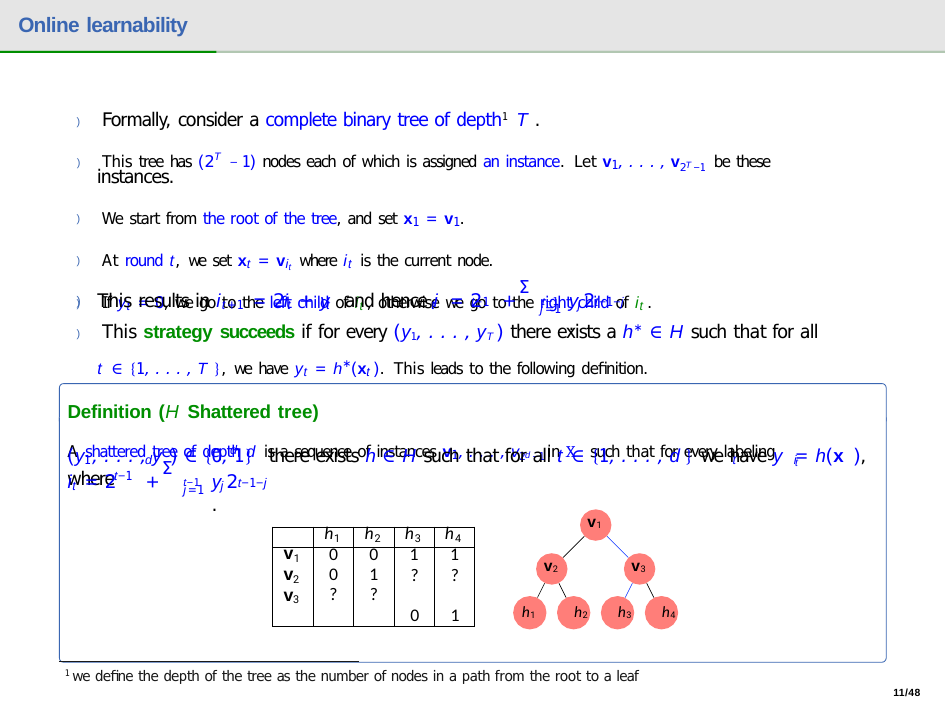

# Online learnability

) Formally, consider a complete binary tree of depth1 T .
) This tree has (2T − 1) nodes each of which is assigned an instance. Let v1, . . . , v2T −1 be these
instances.
) We start from the root of the tree, and set x1  = v1.
) At round t, we set xt  = vit   where it is the current node.
) If yt = 0, we go to the left child of it , otherwise we go to the right child of it .
Σ
t−1	t−1	t−1−j
This results in i	= 2i  + y   and hence i  = 2	+
y 2	.
)
t+1	t	t	t
j
j=1
) This strategy succeeds if for every (y1, . . . , yT ) there exists a h∗ ∈ H such that for all
t ∈ {1, . . . , T }, we have yt = h∗(xt ). This leads to the following definition.
Definition (H Shattered tree)
A shattered tree of depth d is a sequence of instances v1, . . . , v2d −1 in X such that for every labeling

d
(y , . . . , y ) ∈ {0, 1}   there exists h ∈ H such that for all t ∈ {1, . . . , d } we have y = h(x ), where
t	i
1	d
Σ
t
t−1
t−1	t−1−j
i  = 2	+
y 2	.
t
j
j=1

v1
|  | h1 | h2 | h3 | h4 |
| --- | --- | --- | --- | --- |
| v1 v2 v3 | 0 0 ? | 0 1 ? | 1 ? 0 | 1 ? 1 |

v2
v3

h1	h2	h3	h4
1 we define the depth of the tree as the number of nodes in a path from the root to a leaf
11/48